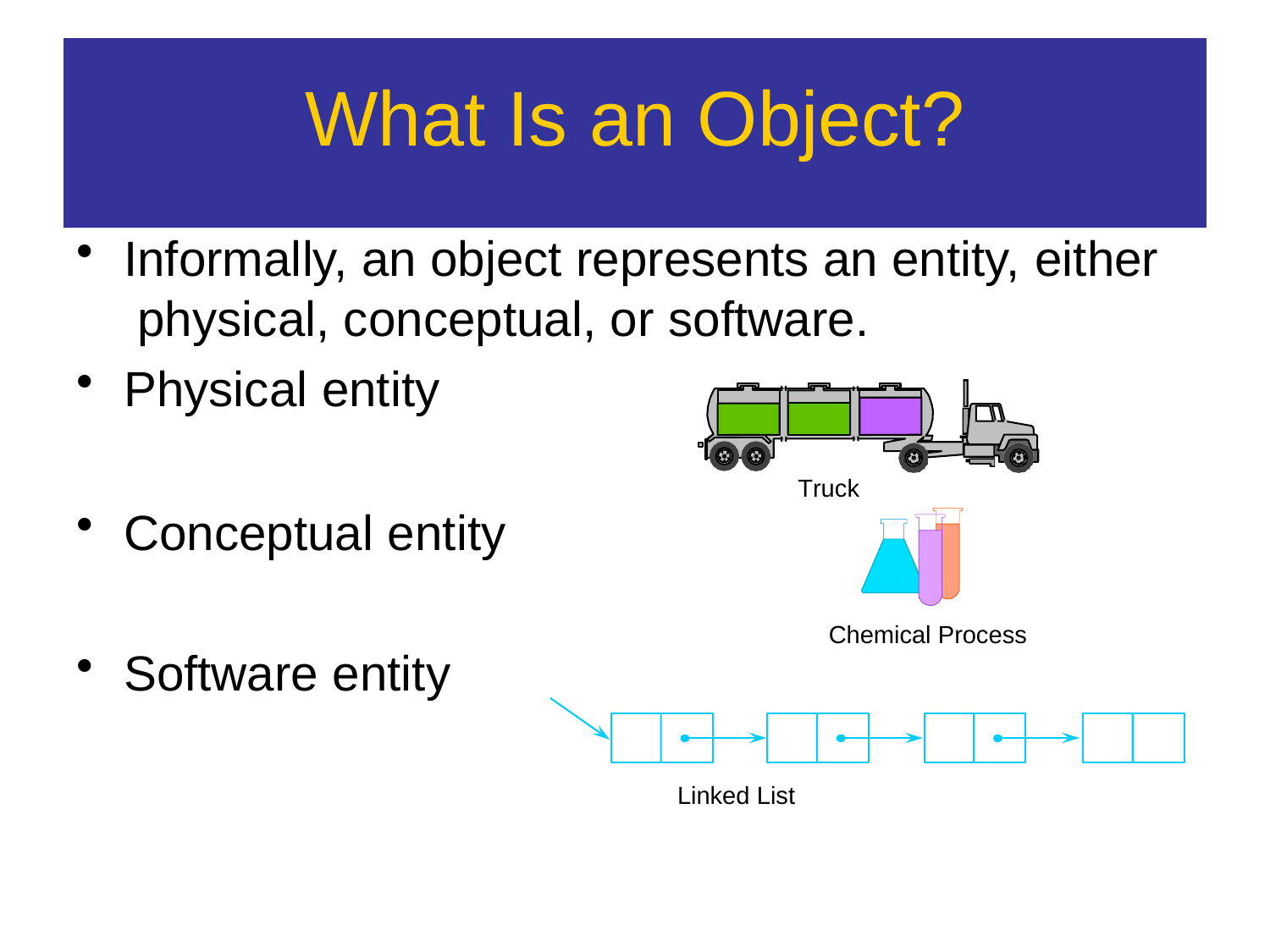

# What Is an Object?
Informally, an object represents an entity, either  physical, conceptual, or software.
Physical entity

Truck
Conceptual entity

Chemical Process
Software entity

Linked List